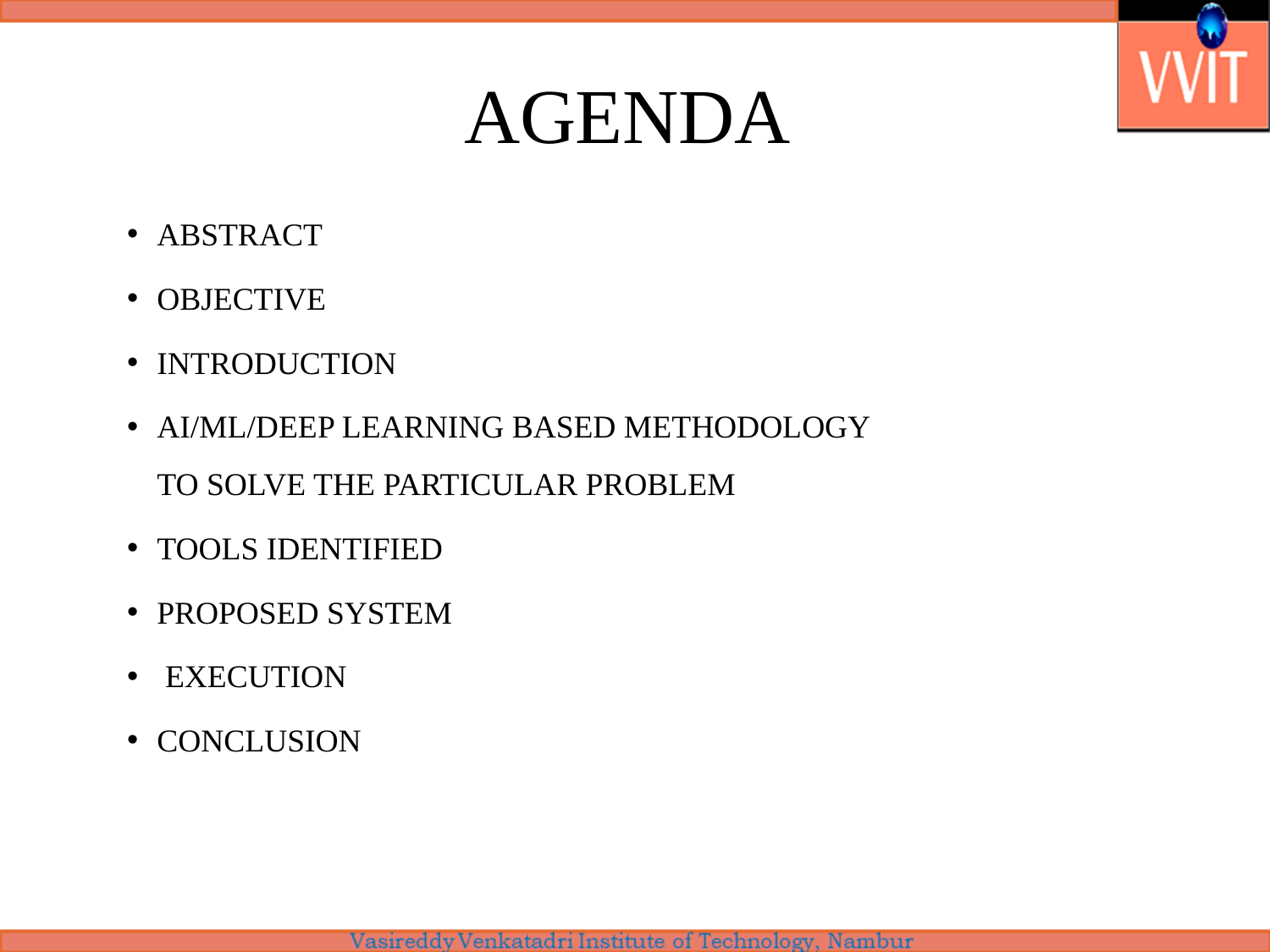

# AGENDA
ABSTRACT
OBJECTIVE
INTRODUCTION
AI/ML/DEEP LEARNING BASED METHODOLOGY TO SOLVE THE PARTICULAR PROBLEM
TOOLS IDENTIFIED
PROPOSED SYSTEM
 EXECUTION
CONCLUSION